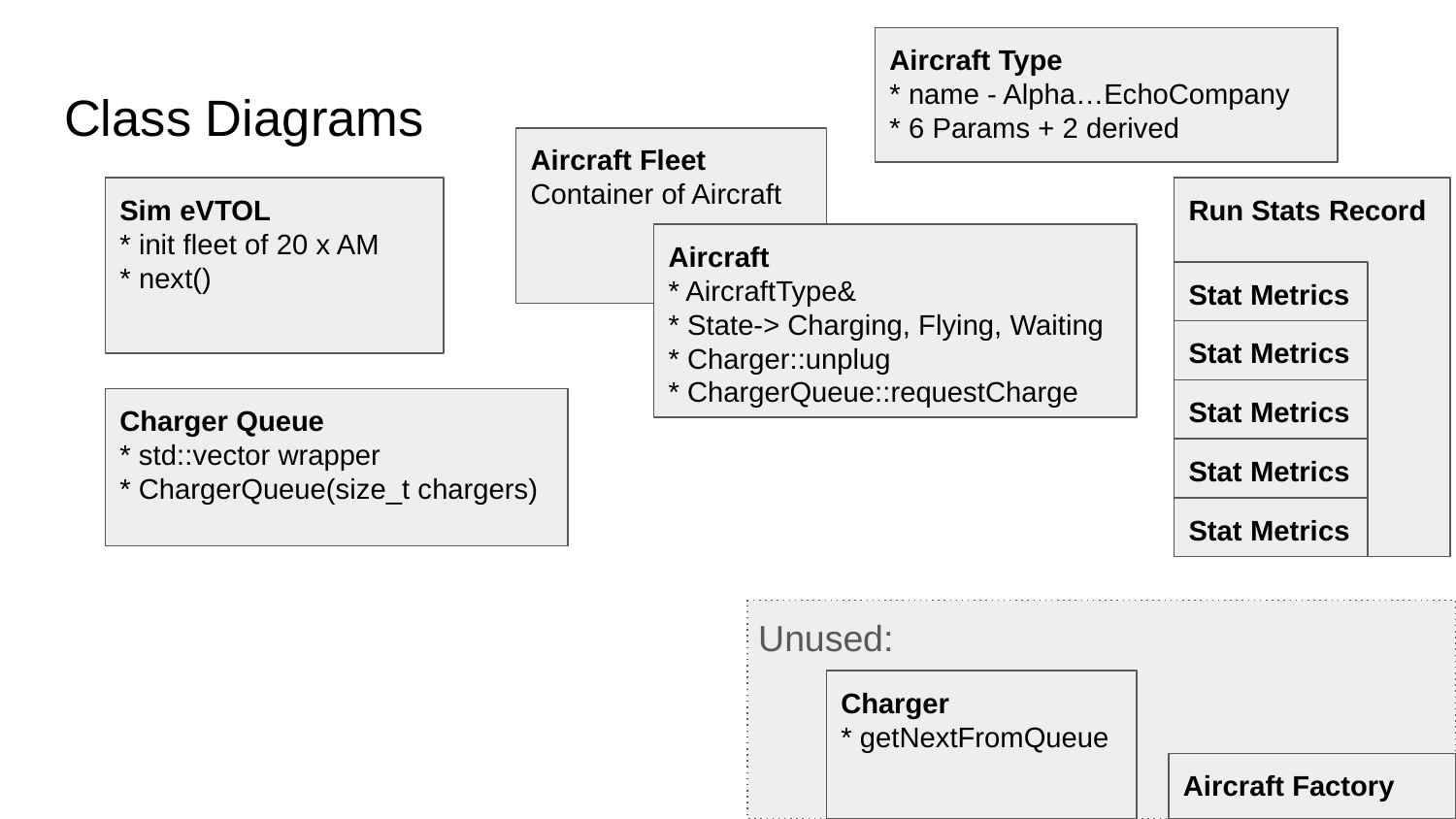

Aircraft Type
* name - Alpha…EchoCompany
* 6 Params + 2 derived
# Class Diagrams
Aircraft Fleet
Container of Aircraft
Sim eVTOL
* init fleet of 20 x AM
* next()

Run Stats Record
Stat Metrics
Stat Metrics
Stat Metrics
Stat Metrics
Stat Metrics
Aircraft
* AircraftType&
* State-> Charging, Flying, Waiting
* Charger::unplug
* ChargerQueue::requestCharge

Charger Queue
* std::vector wrapper
* ChargerQueue(size_t chargers)

Unused:

Charger
* getNextFromQueue

Aircraft Factory